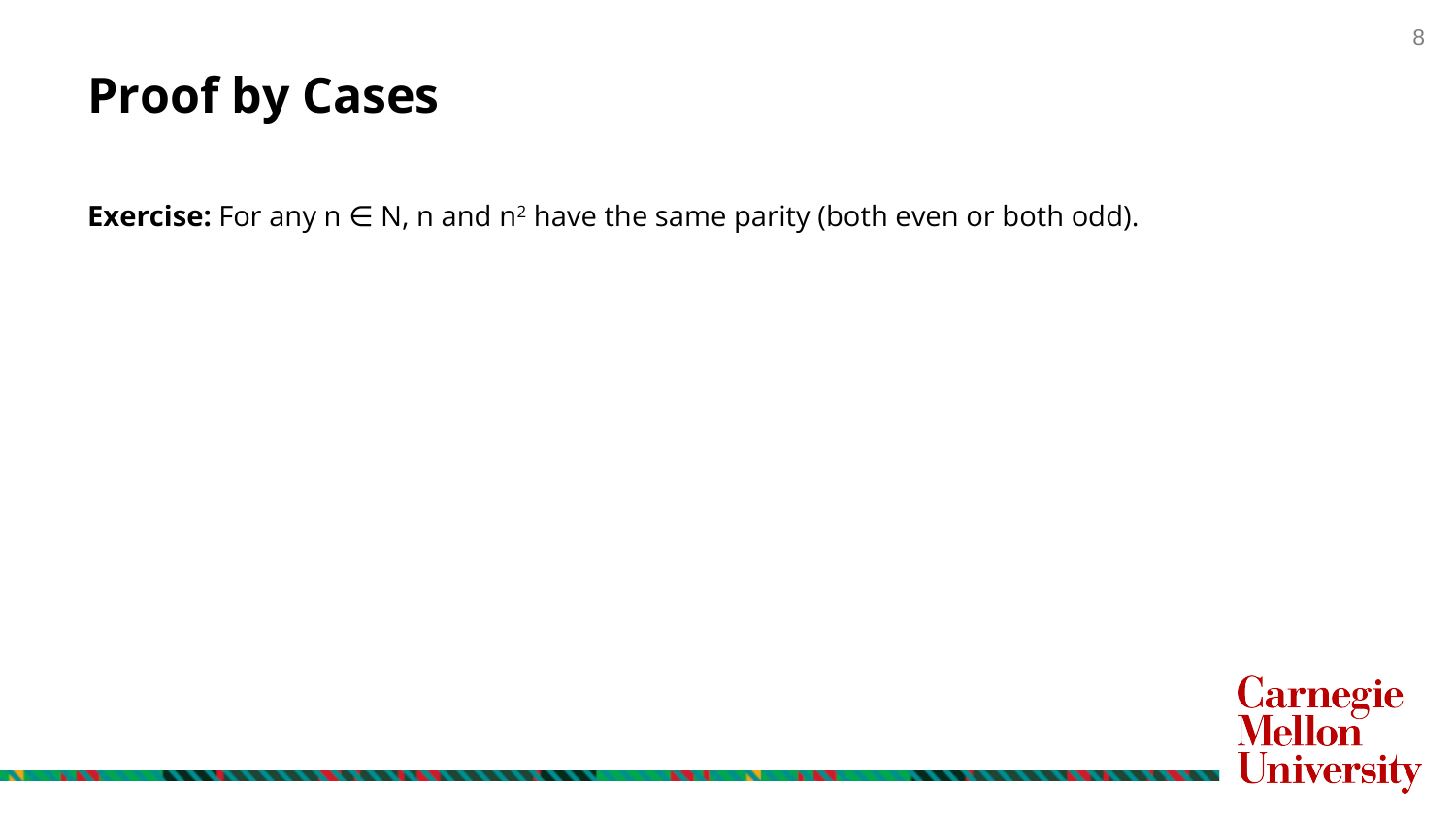

# Proof by Cases
Exercise: For any n ∈ N, n and n2 have the same parity (both even or both odd).